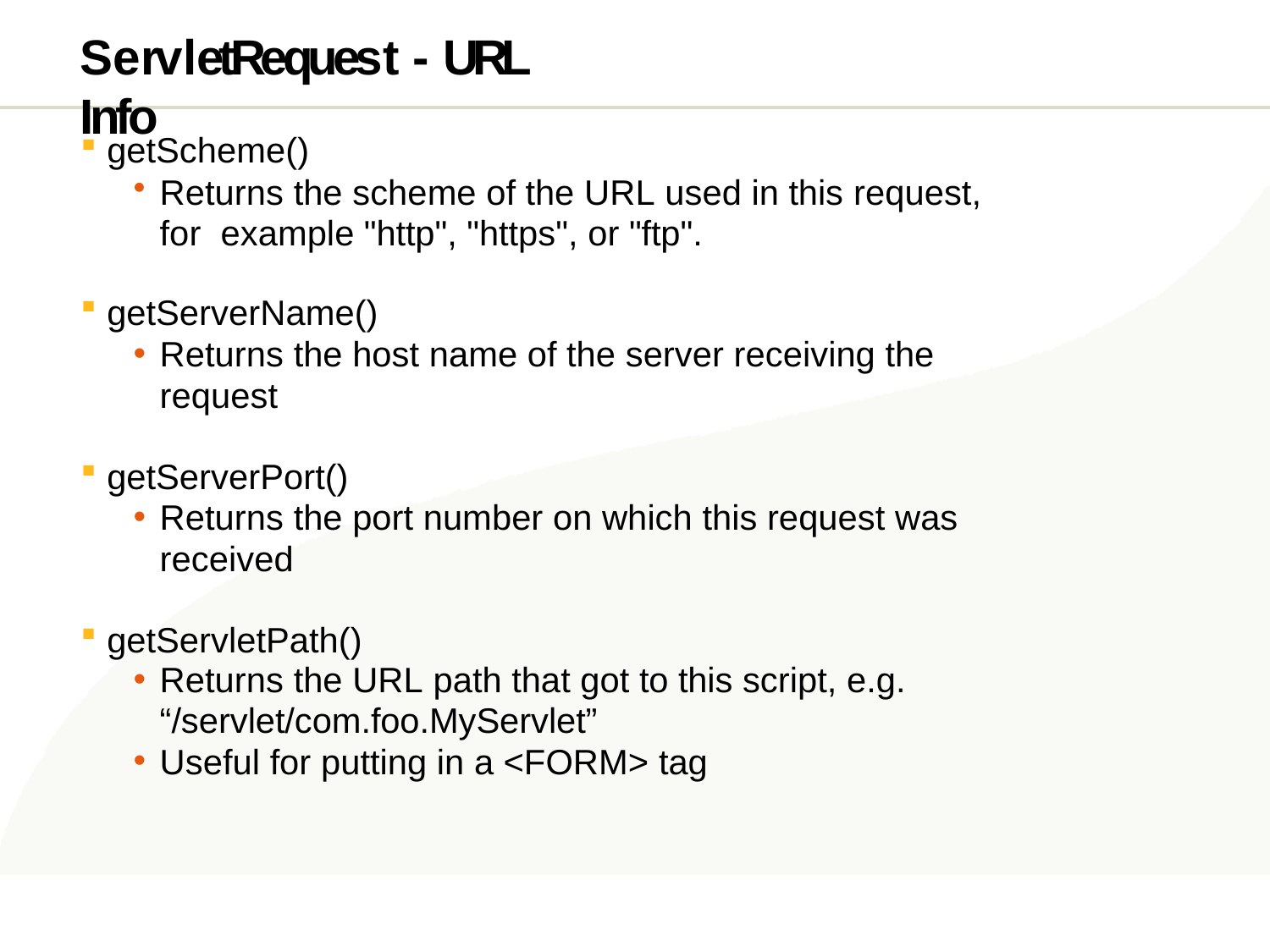

# ServletRequest - URL Info
getScheme()
Returns the scheme of the URL used in this request, for  example "http", "https", or "ftp".

getServerName()
Returns the host name of the server receiving the request

getServerPort()
Returns the port number on which this request was received

getServletPath()
Returns the URL path that got to this script, e.g.
“/servlet/com.foo.MyServlet”
Useful for putting in a <FORM> tag